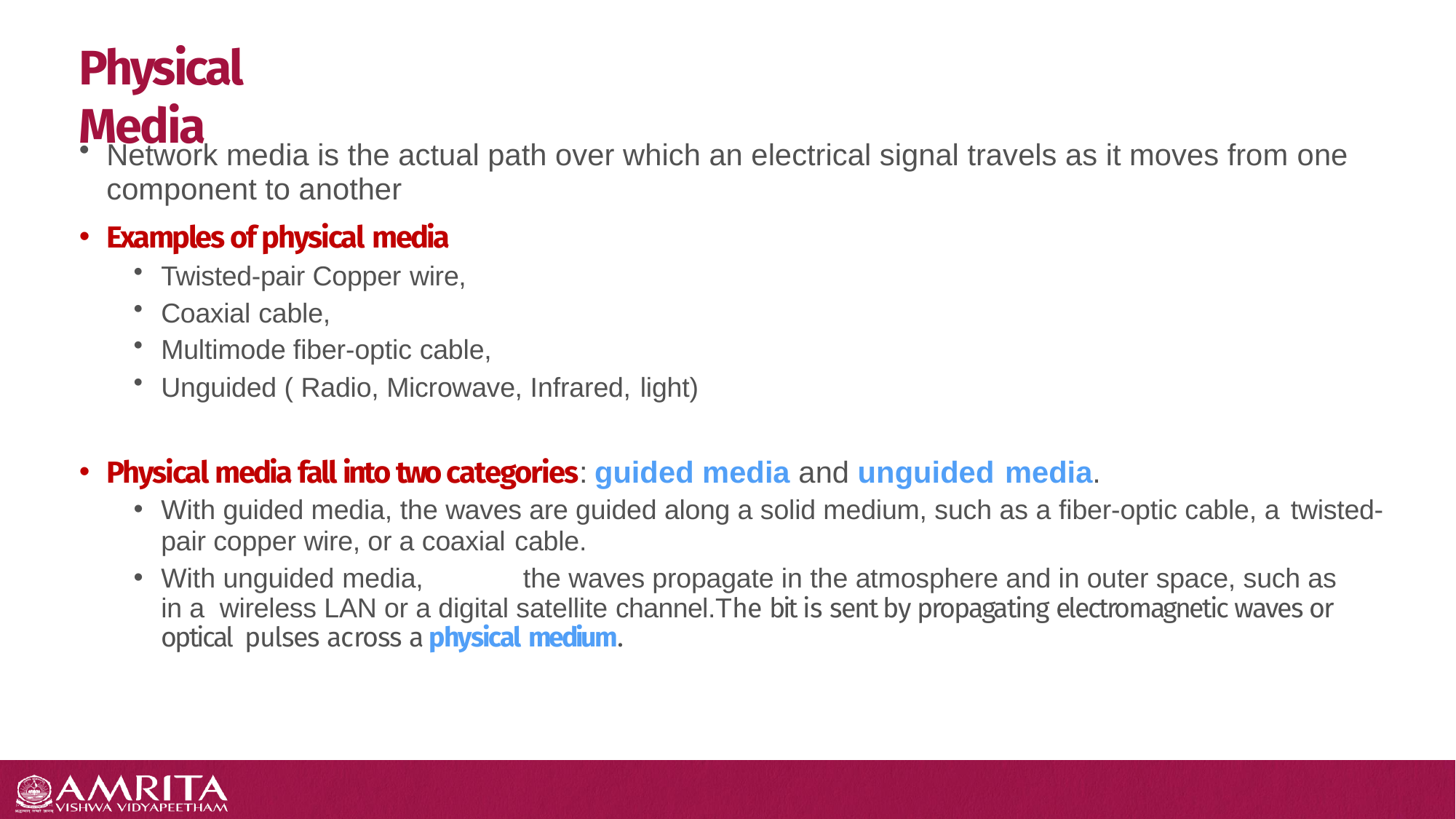

# Physical Media
Network media is the actual path over which an electrical signal travels as it moves from one
component to another
Examples of physical media
Twisted-pair Copper wire,
Coaxial cable,
Multimode fiber-optic cable,
Unguided ( Radio, Microwave, Infrared, light)

Physical media fall into two categories: guided media and unguided media.
With guided media, the waves are guided along a solid medium, such as a fiber-optic cable, a twisted-
pair copper wire, or a coaxial cable.
With unguided media,	the waves propagate in the atmosphere and in outer space, such as in a  wireless LAN or a digital satellite channel.The bit is sent by propagating electromagnetic waves or optical  pulses across a physical medium.